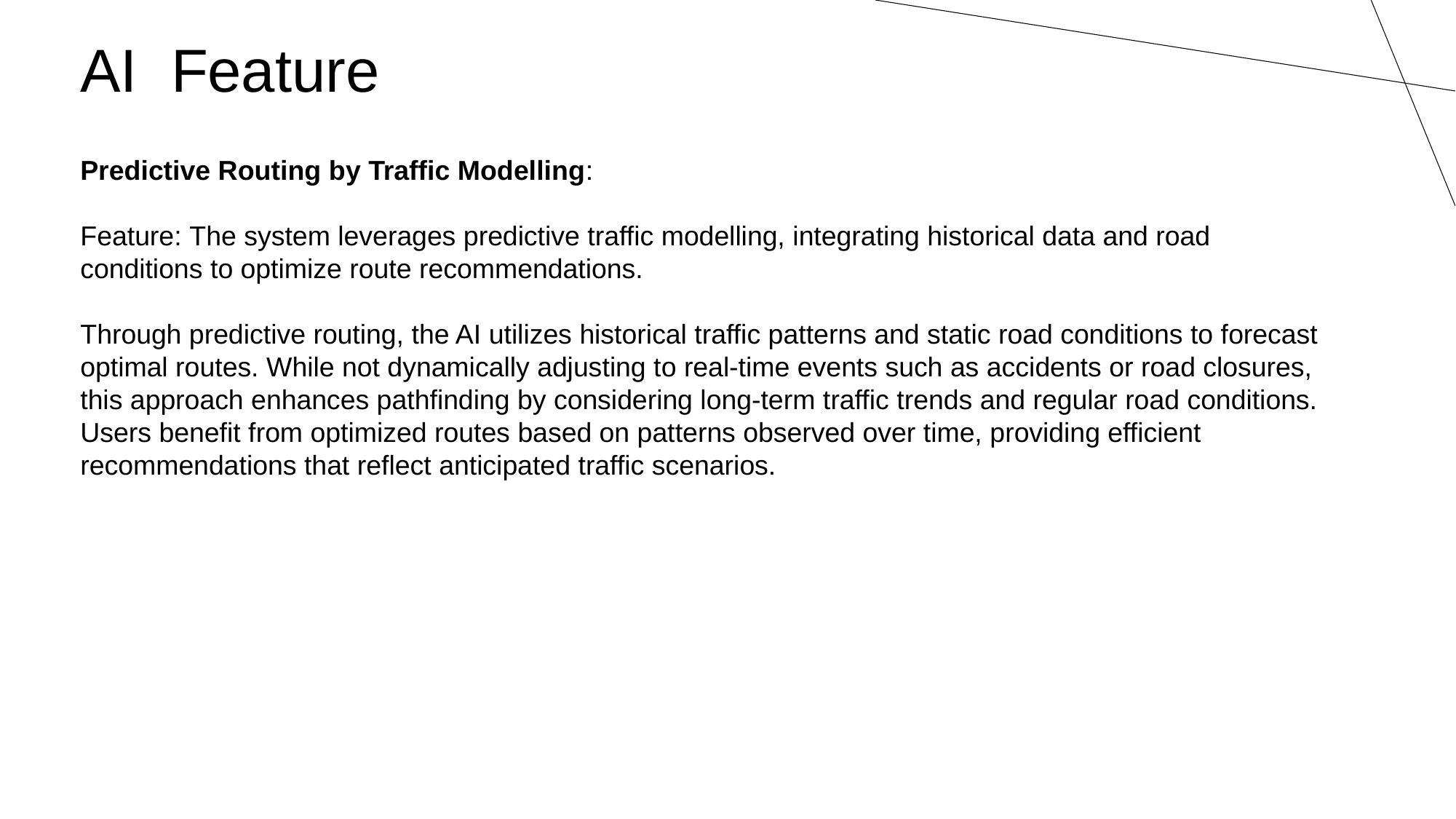

AI  Feature
Predictive Routing by Traffic Modelling:

Feature: The system leverages predictive traffic modelling, integrating historical data and road conditions to optimize route recommendations.

Through predictive routing, the AI utilizes historical traffic patterns and static road conditions to forecast optimal routes. While not dynamically adjusting to real-time events such as accidents or road closures, this approach enhances pathfinding by considering long-term traffic trends and regular road conditions. Users benefit from optimized routes based on patterns observed over time, providing efficient recommendations that reflect anticipated traffic scenarios.